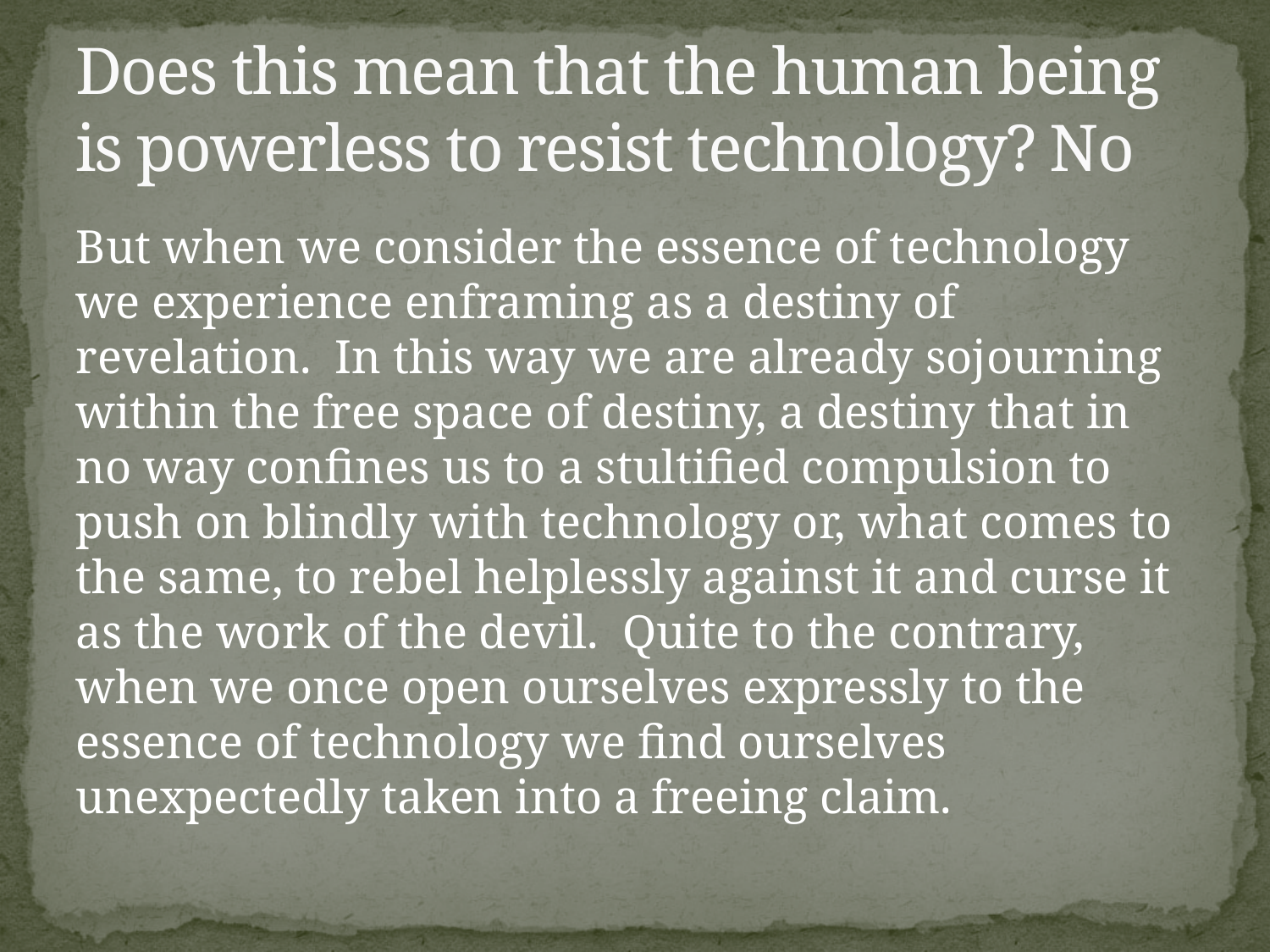

# Does this mean that the human being is powerless to resist technology? No
But when we consider the essence of technology we experience enframing as a destiny of revelation.  In this way we are already sojourning within the free space of destiny, a destiny that in no way confines us to a stultified compulsion to push on blindly with technology or, what comes to the same, to rebel helplessly against it and curse it as the work of the devil.  Quite to the contrary, when we once open ourselves expressly to the essence of technology we find ourselves unexpectedly taken into a freeing claim.